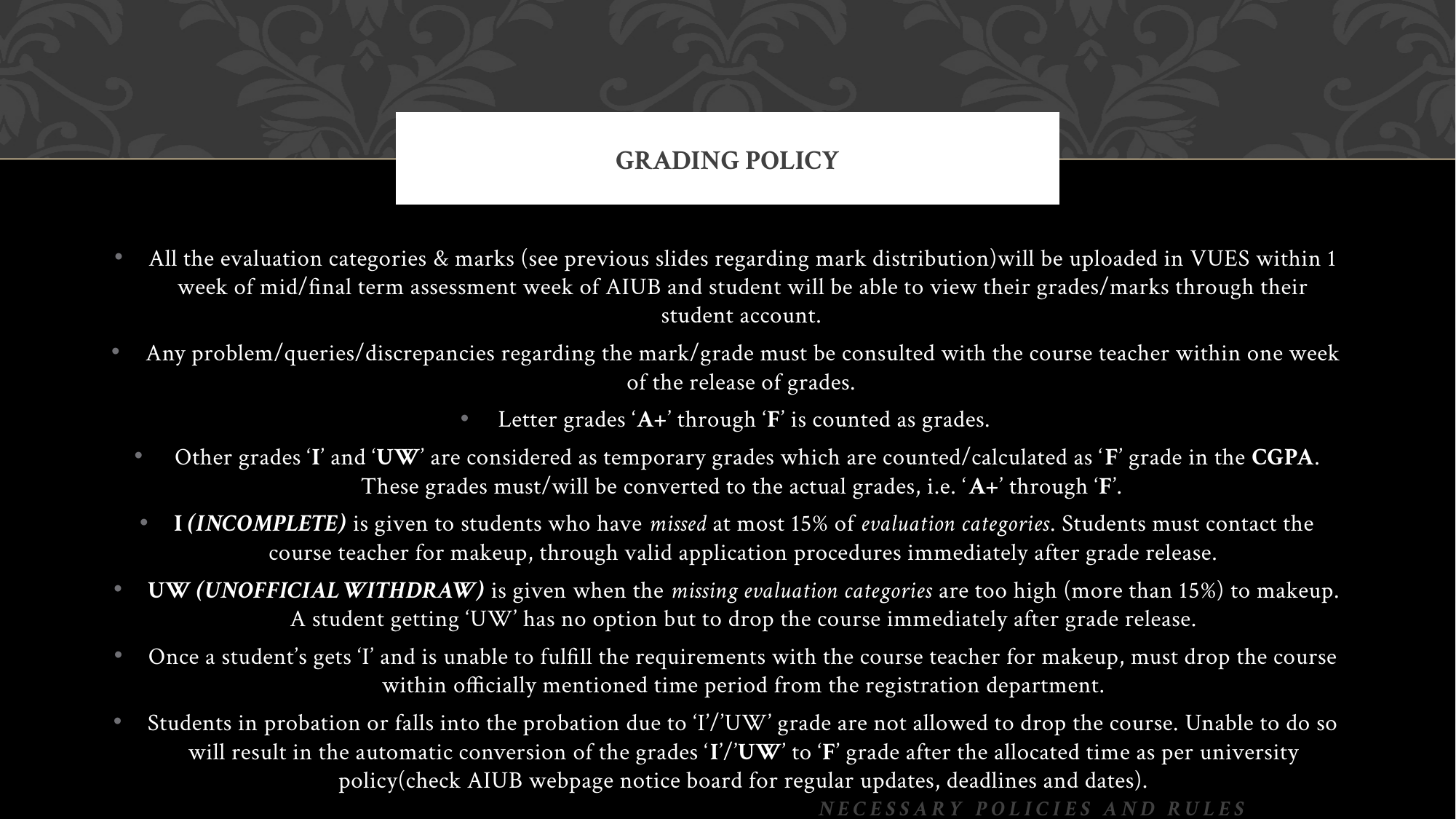

# Grading POLICY
All the evaluation categories & marks (see previous slides regarding mark distribution)will be uploaded in VUES within 1 week of mid/final term assessment week of AIUB and student will be able to view their grades/marks through their student account.
Any problem/queries/discrepancies regarding the mark/grade must be consulted with the course teacher within one week of the release of grades.
Letter grades ‘A+’ through ‘F’ is counted as grades.
 Other grades ‘I’ and ‘UW’ are considered as temporary grades which are counted/calculated as ‘F’ grade in the CGPA. These grades must/will be converted to the actual grades, i.e. ‘A+’ through ‘F’.
I (INCOMPLETE) is given to students who have missed at most 15% of evaluation categories. Students must contact the course teacher for makeup, through valid application procedures immediately after grade release.
UW (UNOFFICIAL WITHDRAW) is given when the missing evaluation categories are too high (more than 15%) to makeup. A student getting ‘UW’ has no option but to drop the course immediately after grade release.
Once a student’s gets ‘I’ and is unable to fulfill the requirements with the course teacher for makeup, must drop the course within officially mentioned time period from the registration department.
Students in probation or falls into the probation due to ‘I’/’UW’ grade are not allowed to drop the course. Unable to do so will result in the automatic conversion of the grades ‘I’/’UW’ to ‘F’ grade after the allocated time as per university policy(check AIUB webpage notice board for regular updates, deadlines and dates).

Necessary Policies and Rules